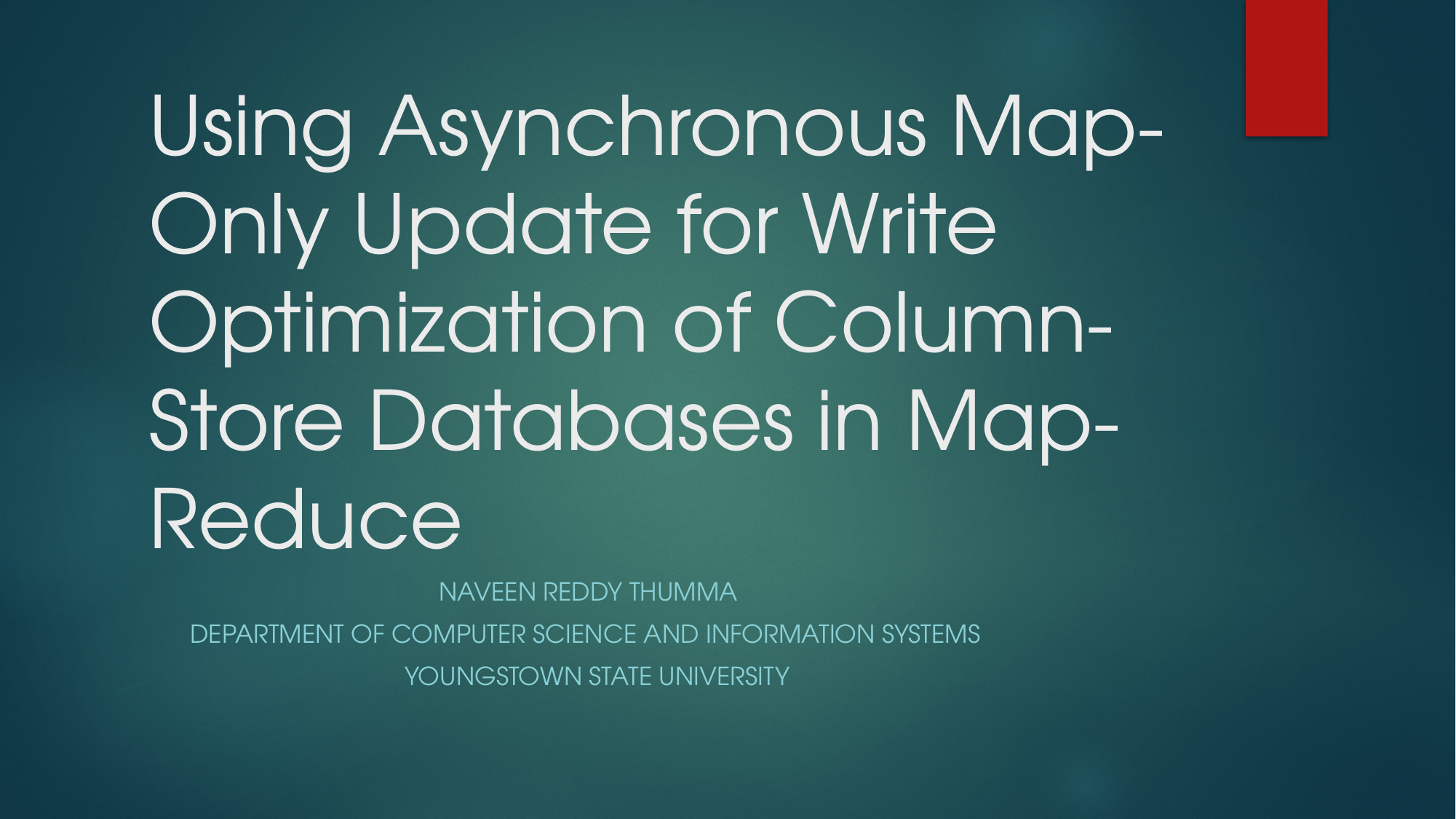

# Using Asynchronous Map-Only Update for Write Optimization of Column-Store Databases in Map-Reduce
                                          Naveen Reddy Thumma
      Department of Computer Science and Information Systems
                                     Youngstown State University